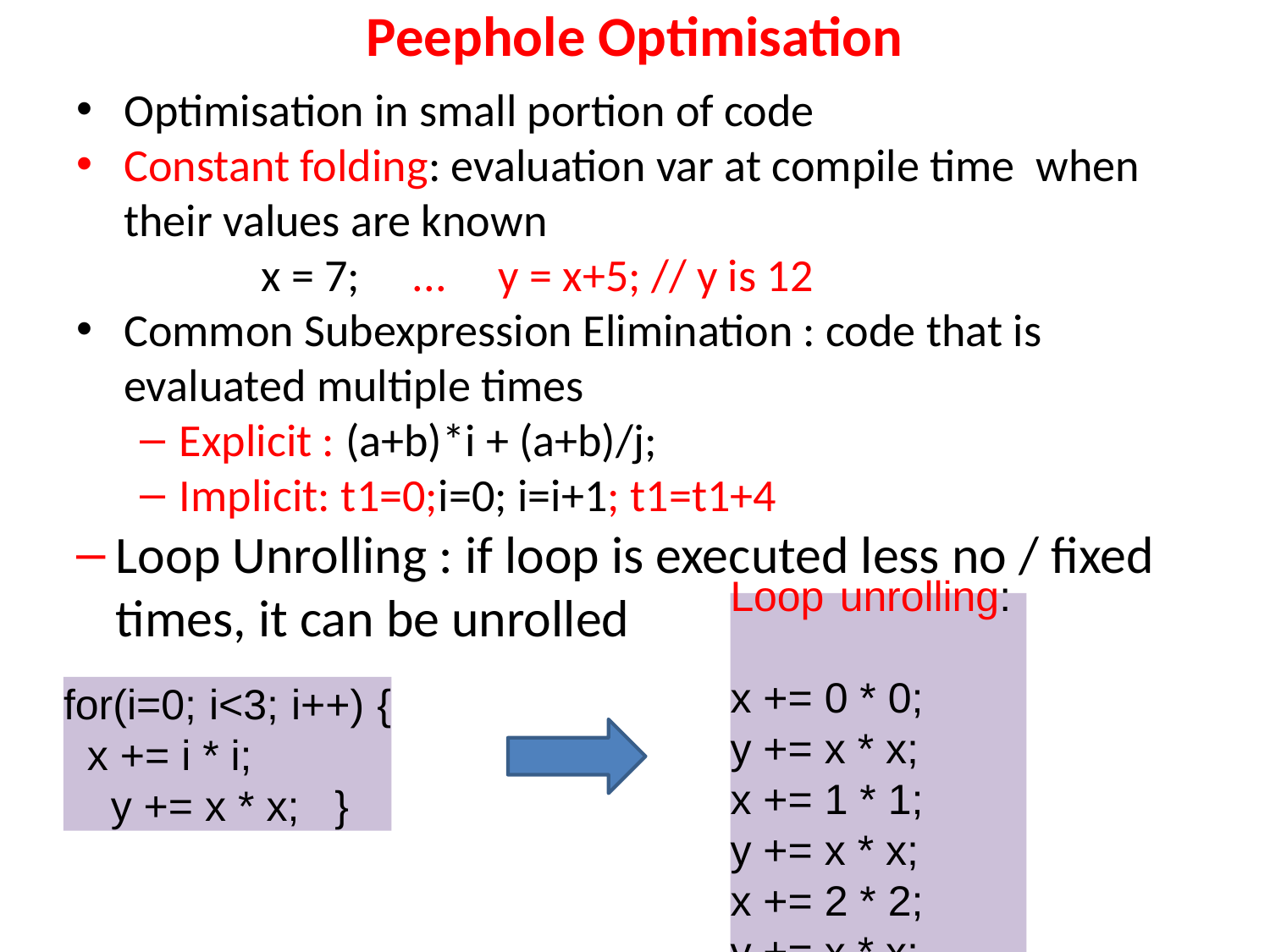

# Peephole Optimisation
Optimisation in small portion of code
Constant folding: evaluation var at compile time  when their values are known
		 x = 7;     ...     y = x+5; // y is 12
Common Subexpression Elimination : code that is evaluated multiple times
Explicit : (a+b)*i + (a+b)/j;
Implicit: t1=0;i=0; i=i+1; t1=t1+4
Loop Unrolling : if loop is executed less no / fixed times, it can be unrolled

Loop unrolling:
x += 0 * 0;
y += x * x;
x += 1 * 1;
y += x * x;
x += 2 * 2;
y += x * x;
for(i=0; i<3; i++) {   x += i * i;
    y += x * x;   }